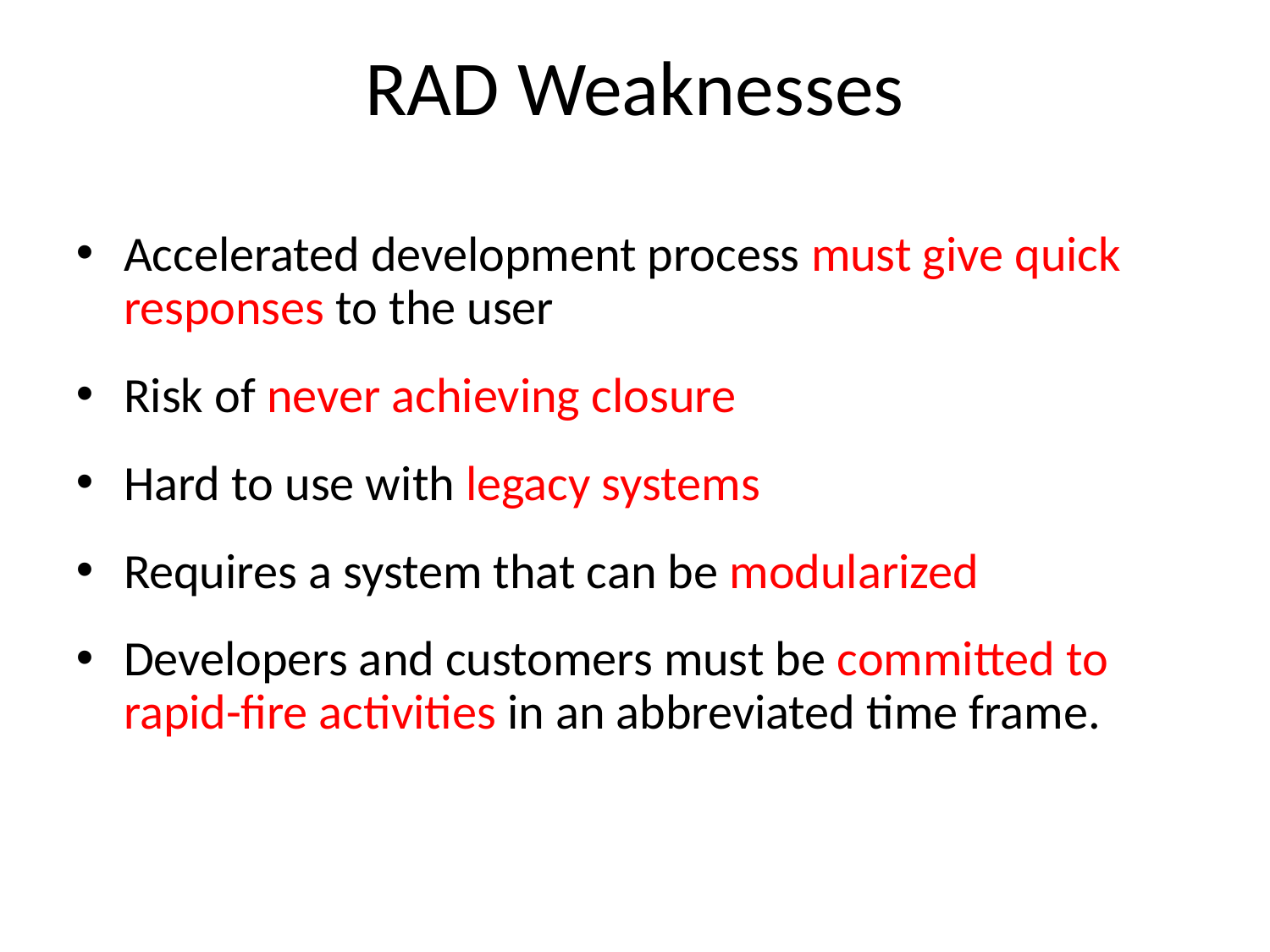

RAD Weaknesses
Accelerated development process must give quick responses to the user

Risk of never achieving closure

Hard to use with legacy systems

Requires a system that can be modularized

Developers and customers must be committed to rapid-fire activities in an abbreviated time frame.